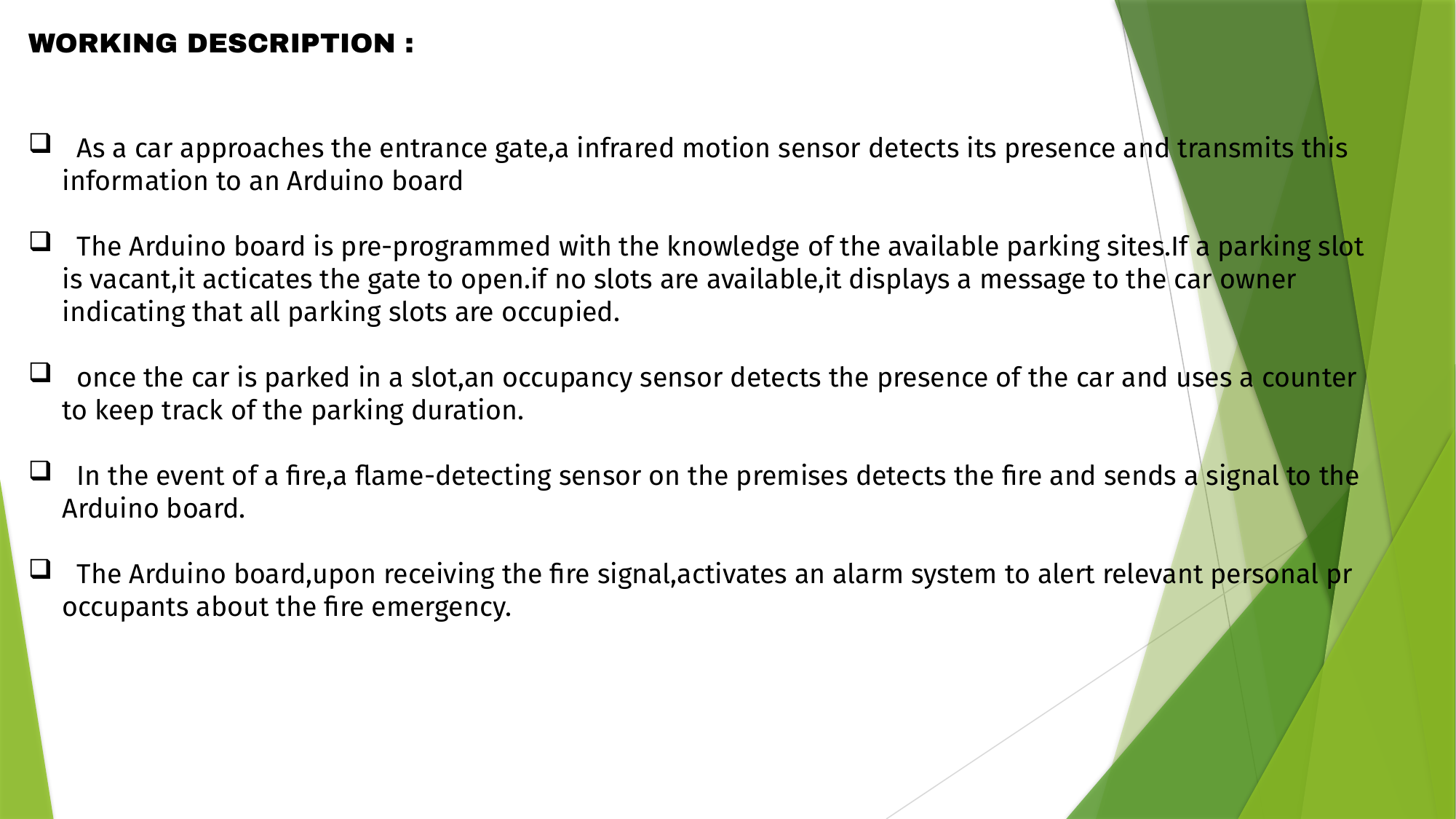

WORKING DESCRIPTION :

  As a car approaches the entrance gate,a infrared motion sensor detects its presence and transmits this information to an Arduino board

  The Arduino board is pre-programmed with the knowledge of the available parking sites.If a parking slot is vacant,it acticates the gate to open.if no slots are available,it displays a message to the car owner indicating that all parking slots are occupied.

  once the car is parked in a slot,an occupancy sensor detects the presence of the car and uses a counter to keep track of the parking duration.

  In the event of a fire,a flame-detecting sensor on the premises detects the fire and sends a signal to the Arduino board.

  The Arduino board,upon receiving the fire signal,activates an alarm system to alert relevant personal pr occupants about the fire emergency.